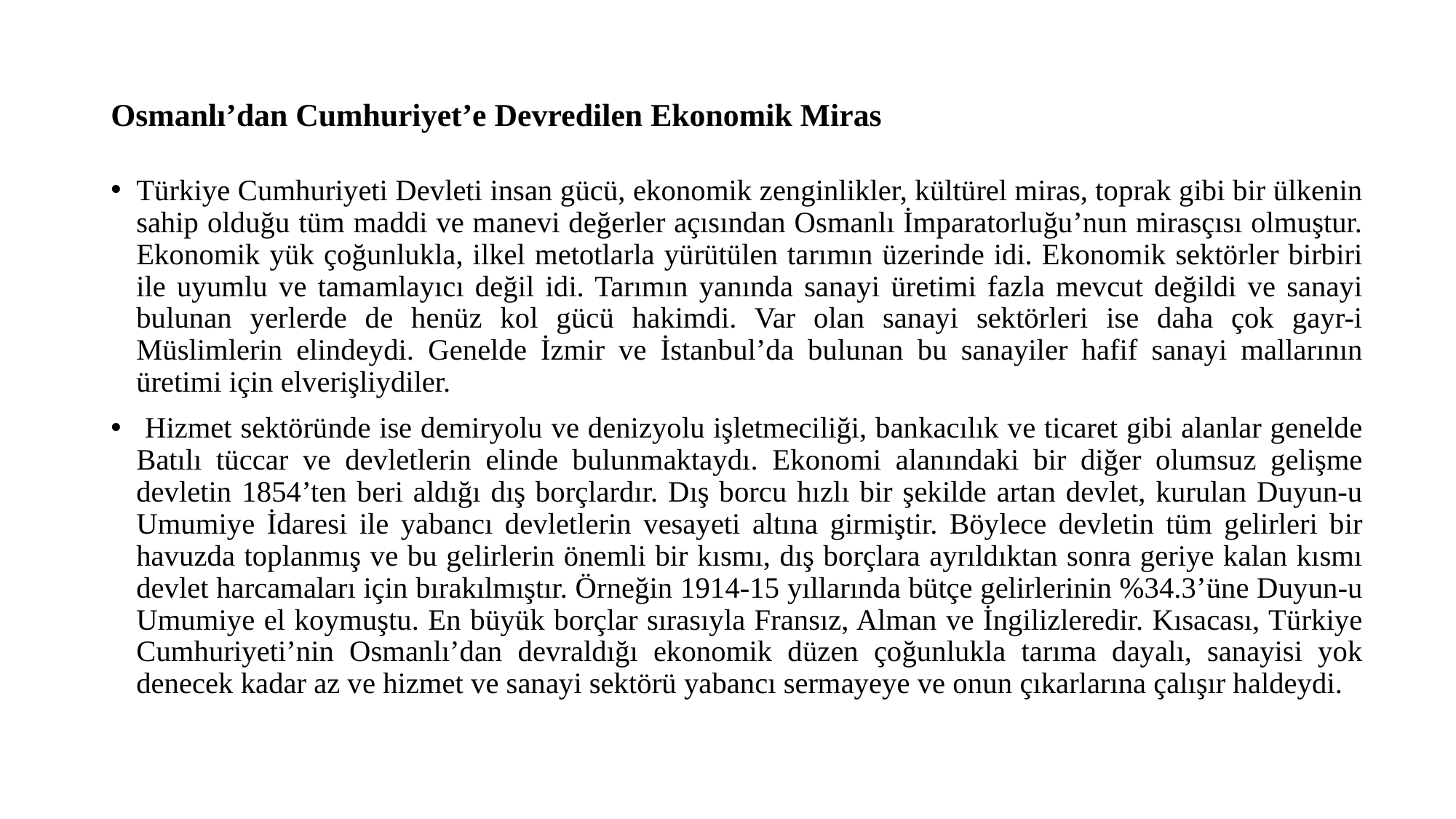

# Osmanlı’dan Cumhuriyet’e Devredilen Ekonomik Miras
Türkiye Cumhuriyeti Devleti insan gücü, ekonomik zenginlikler, kültürel miras, toprak gibi bir ülkenin sahip olduğu tüm maddi ve manevi değerler açısından Osmanlı İmparatorluğu’nun mirasçısı olmuştur. Ekonomik yük çoğunlukla, ilkel metotlarla yürütülen tarımın üzerinde idi. Ekonomik sektörler birbiri ile uyumlu ve tamamlayıcı değil idi. Tarımın yanında sanayi üretimi fazla mevcut değildi ve sanayi bulunan yerlerde de henüz kol gücü hakimdi. Var olan sanayi sektörleri ise daha çok gayr-i Müslimlerin elindeydi. Genelde İzmir ve İstanbul’da bulunan bu sanayiler hafif sanayi mallarının üretimi için elverişliydiler.
 Hizmet sektöründe ise demiryolu ve denizyolu işletmeciliği, bankacılık ve ticaret gibi alanlar genelde Batılı tüccar ve devletlerin elinde bulunmaktaydı. Ekonomi alanındaki bir diğer olumsuz gelişme devletin 1854’ten beri aldığı dış borçlardır. Dış borcu hızlı bir şekilde artan devlet, kurulan Duyun-u Umumiye İdaresi ile yabancı devletlerin vesayeti altına girmiştir. Böylece devletin tüm gelirleri bir havuzda toplanmış ve bu gelirlerin önemli bir kısmı, dış borçlara ayrıldıktan sonra geriye kalan kısmı devlet harcamaları için bırakılmıştır. Örneğin 1914-15 yıllarında bütçe gelirlerinin %34.3’üne Duyun-u Umumiye el koymuştu. En büyük borçlar sırasıyla Fransız, Alman ve İngilizleredir. Kısacası, Türkiye Cumhuriyeti’nin Osmanlı’dan devraldığı ekonomik düzen çoğunlukla tarıma dayalı, sanayisi yok denecek kadar az ve hizmet ve sanayi sektörü yabancı sermayeye ve onun çıkarlarına çalışır haldeydi.